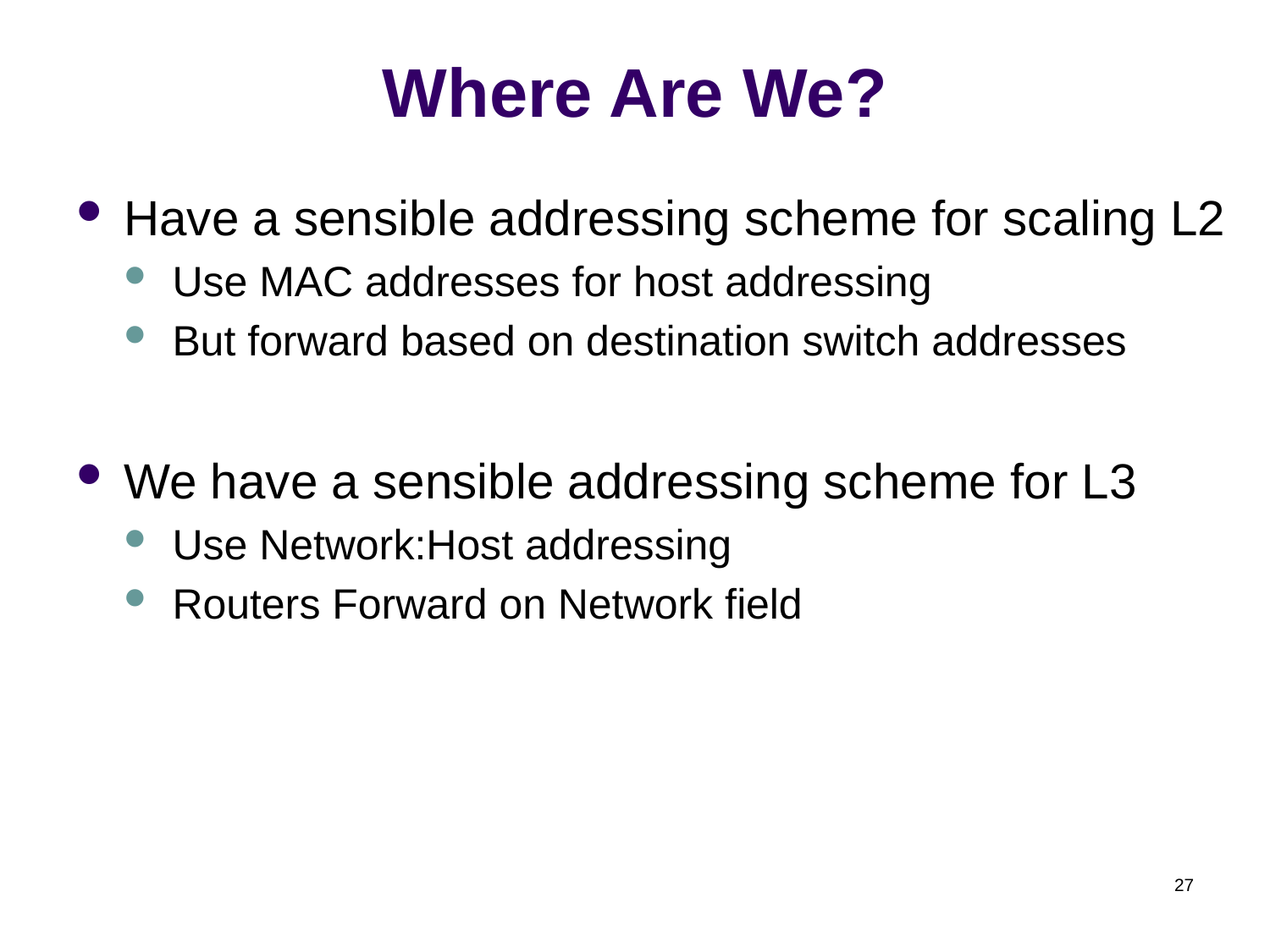

# Where Are We?
Have a sensible addressing scheme for scaling L2
Use MAC addresses for host addressing
But forward based on destination switch addresses

We have a sensible addressing scheme for L3
Use Network:Host addressing
Routers Forward on Network field
27